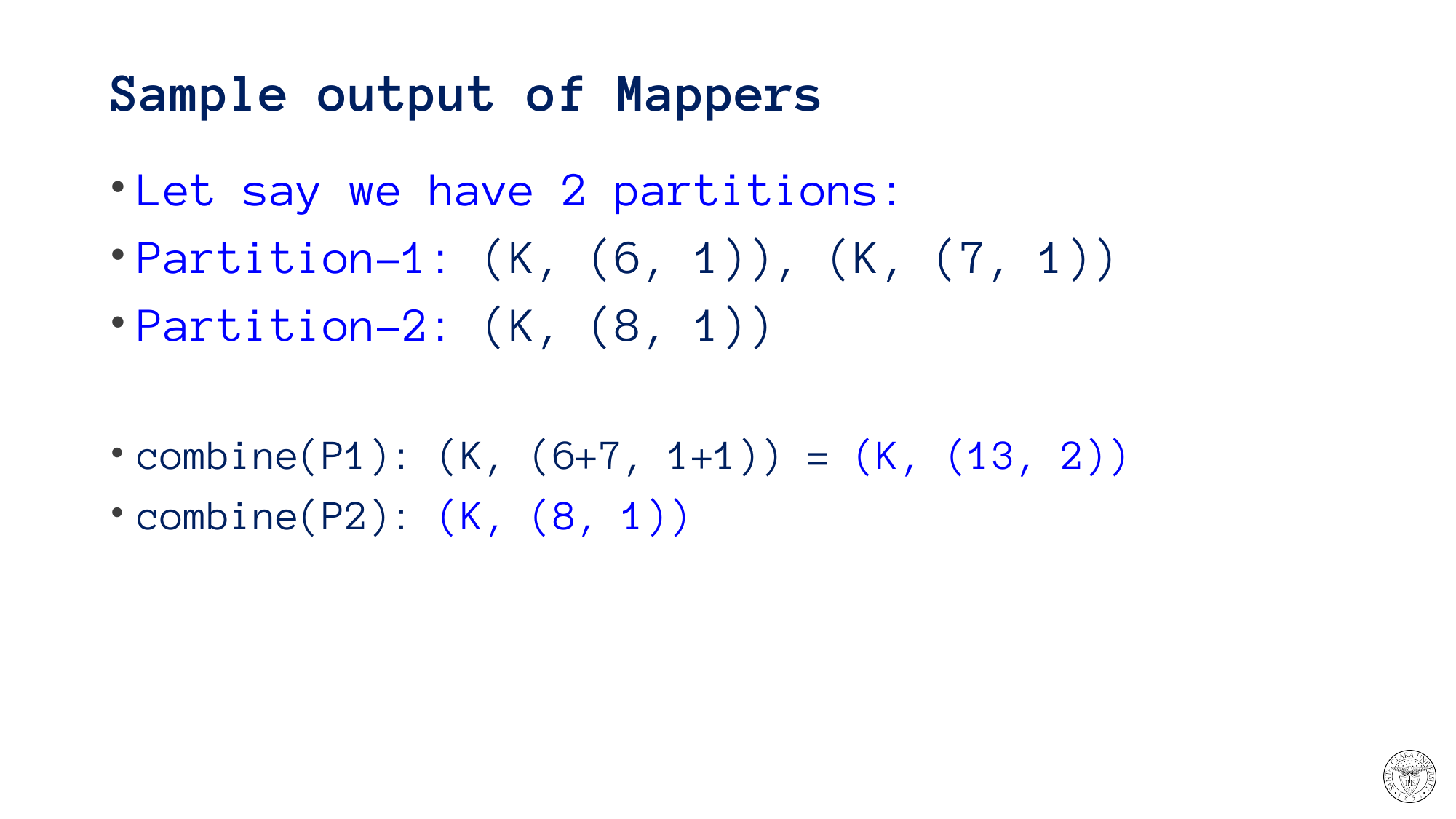

# Sample output of Mappers
Let say we have 2 partitions:
Partition-1: (K, (6, 1)), (K, (7, 1))
Partition-2: (K, (8, 1))

combine(P1): (K, (6+7, 1+1)) = (K, (13, 2))
combine(P2): (K, (8, 1))